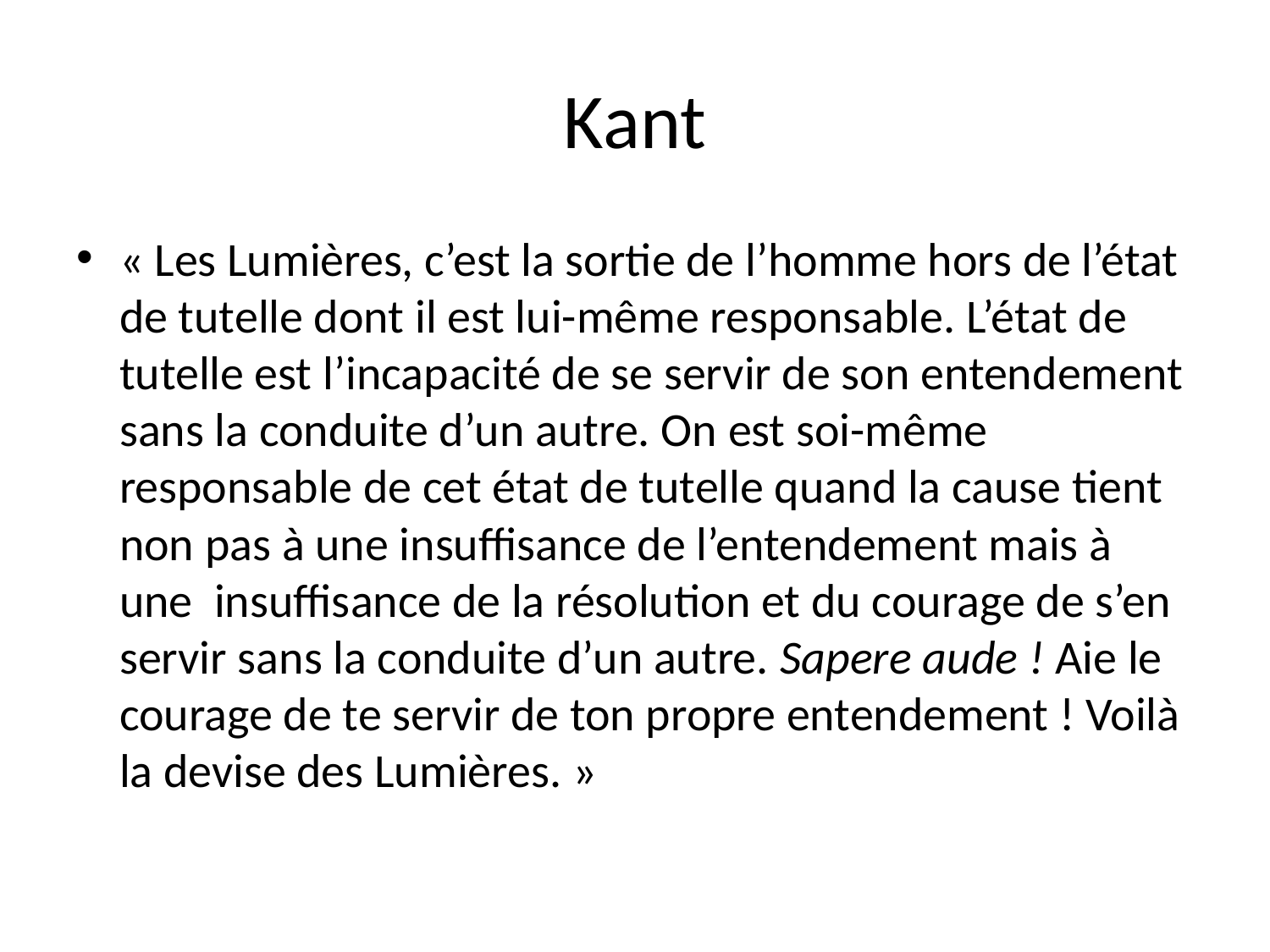

# Kant
« Les Lumières, c’est la sortie de l’homme hors de l’état de tutelle dont il est lui-même responsable. L’état de tutelle est l’incapacité de se servir de son entendement sans la conduite d’un autre. On est soi-même responsable de cet état de tutelle quand la cause tient non pas à une insuffisance de l’entendement mais à une  insuffisance de la résolution et du courage de s’en servir sans la conduite d’un autre. Sapere aude ! Aie le courage de te servir de ton propre entendement ! Voilà la devise des Lumières. »